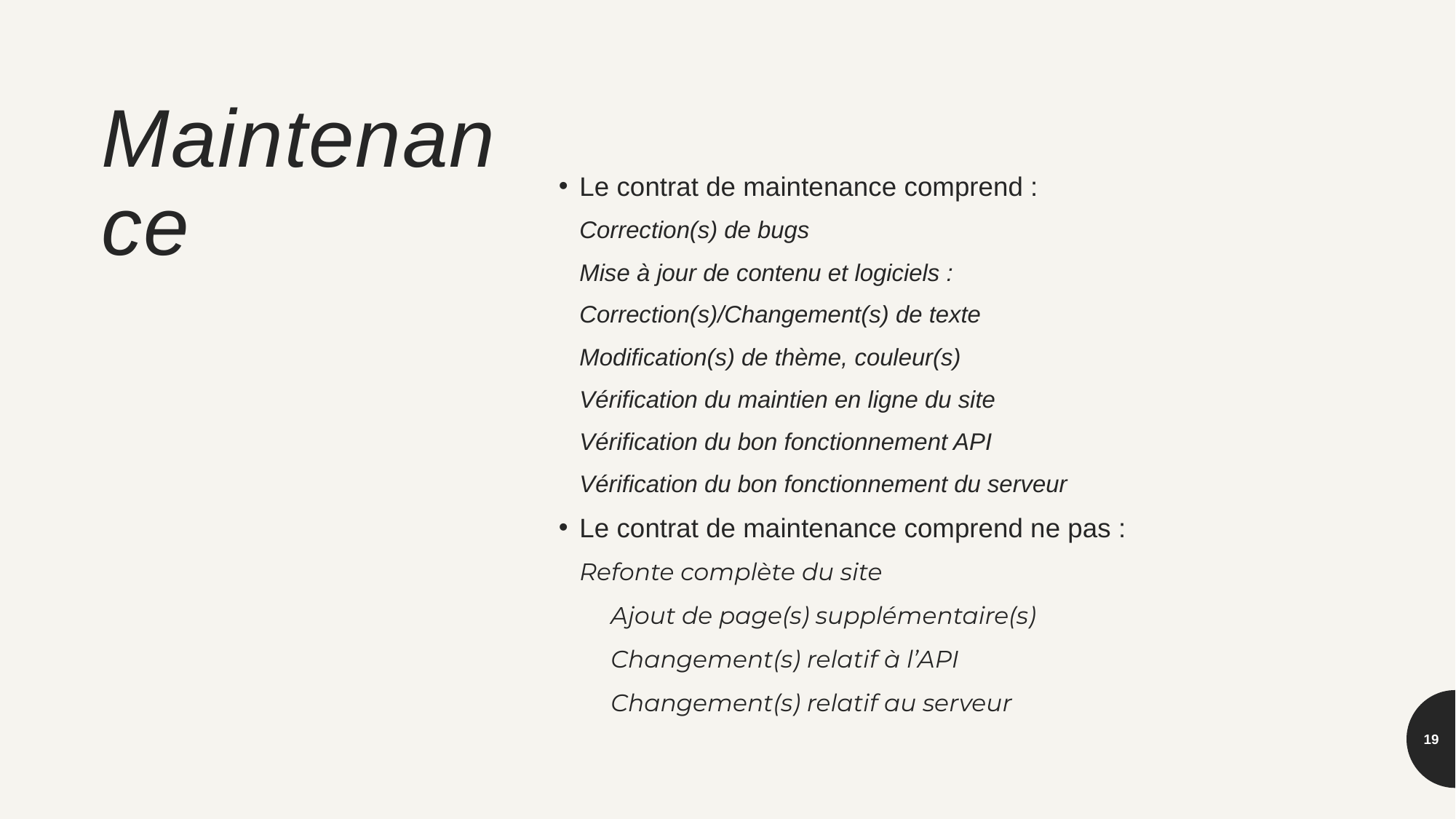

# Maintenance
Le contrat de maintenance comprend :
Correction(s) de bugs
Mise à jour de contenu et logiciels :
	Correction(s)/Changement(s) de texte
	Modification(s) de thème, couleur(s)
	Vérification du maintien en ligne du site
	Vérification du bon fonctionnement API
	Vérification du bon fonctionnement du serveur
Le contrat de maintenance comprend ne pas :
	Refonte complète du site
	Ajout de page(s) supplémentaire(s)
	Changement(s) relatif à l’API
	Changement(s) relatif au serveur

19